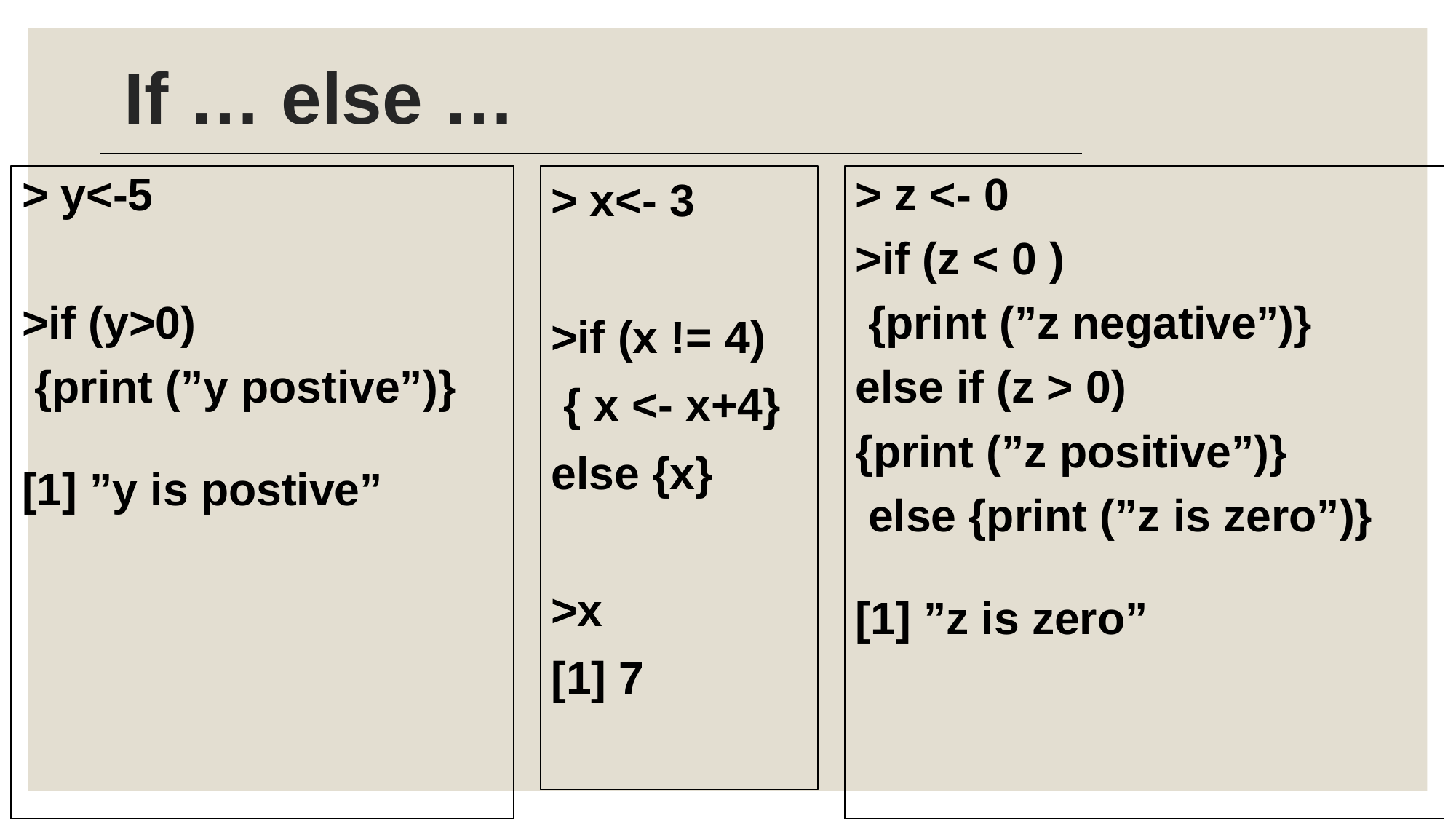

# If … else …
> y<-5

>if (y>0)
 {print (”y postive”)}

[1] ”y is postive”
> x<- 3

>if (x != 4)
 { x <- x+4}
else {x}

>x
[1] 7
> z <- 0
>if (z < 0 )
 {print (”z negative”)}
else if (z > 0)
{print (”z positive”)}
 else {print (”z is zero”)}

[1] ”z is zero”